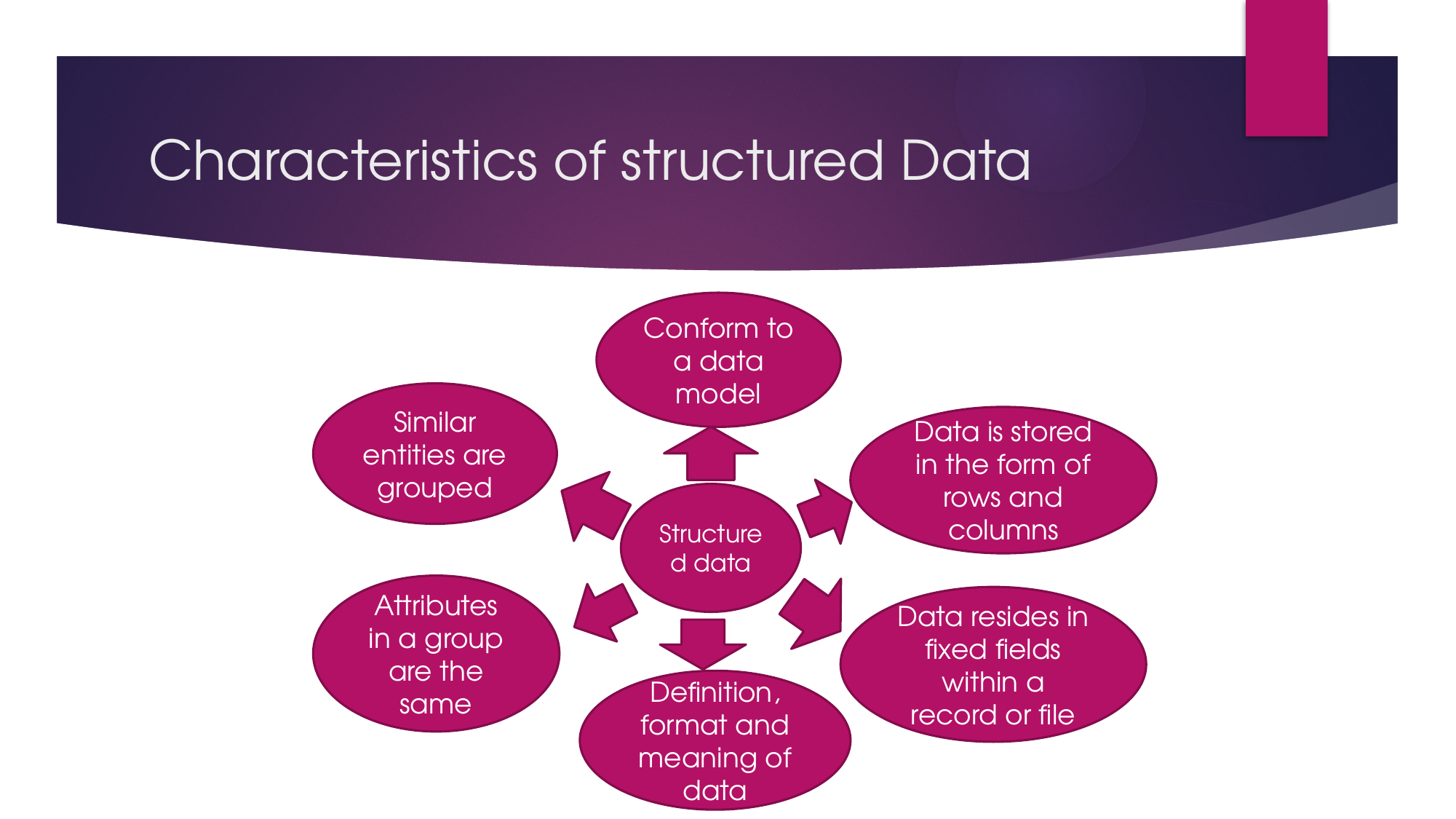

# Characteristics of structured Data

Conform to a data model
Similar entities are grouped
Data is stored in the form of rows and columns

Structured data

Attributes in a group are the same

Data resides in fixed fields within a record or file

Definition, format and meaning of data